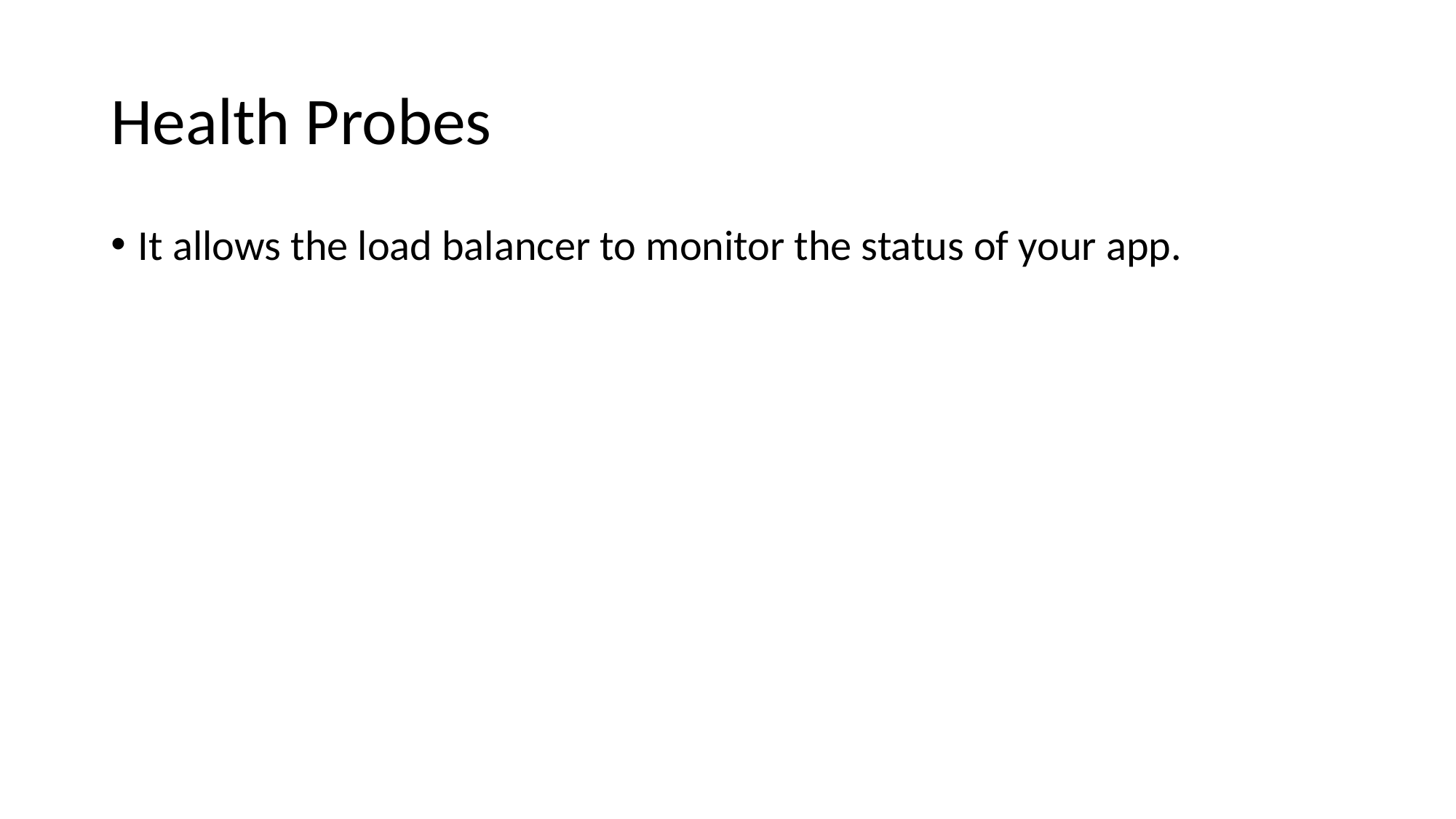

# Health Probes
It allows the load balancer to monitor the status of your app.